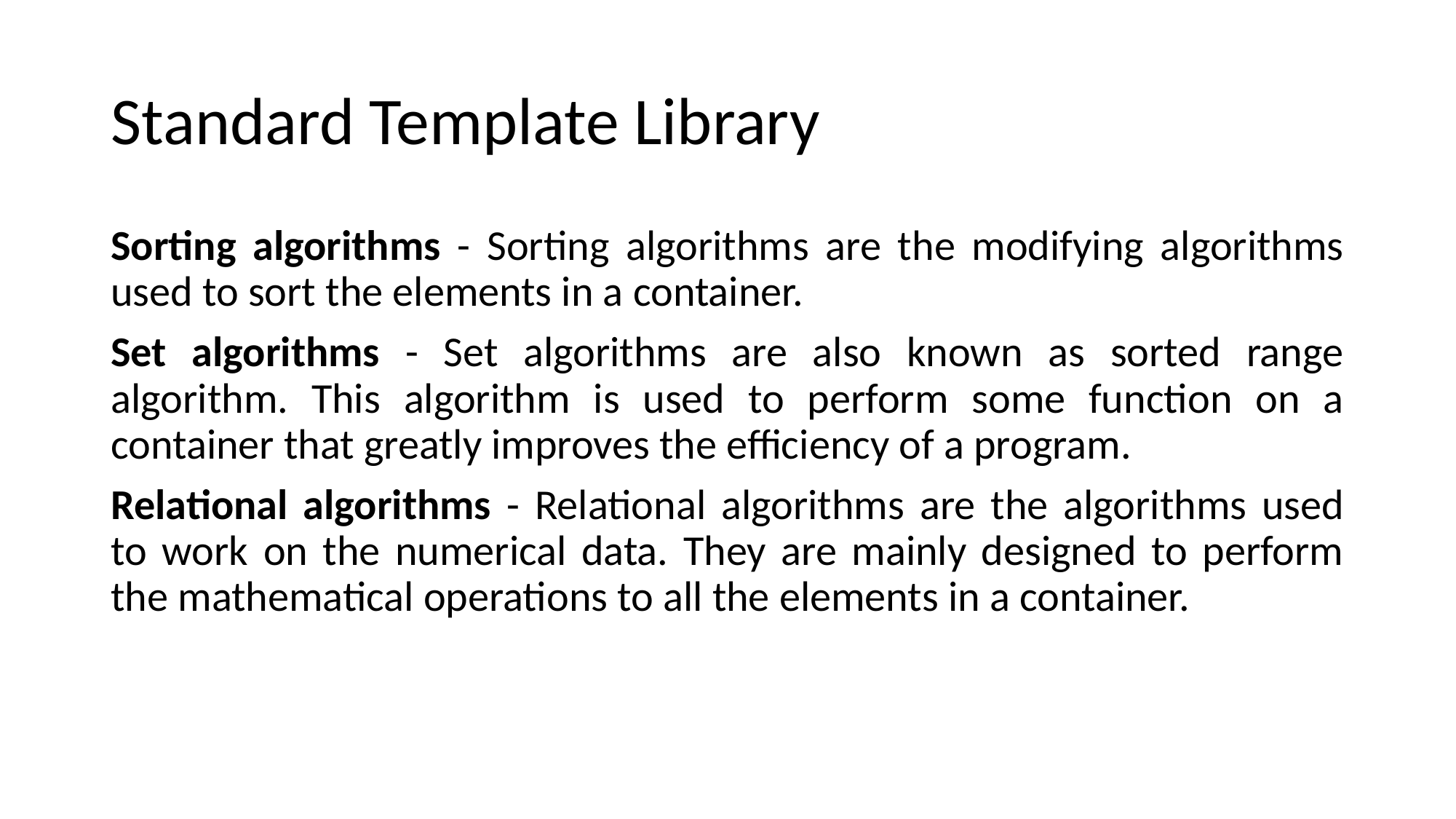

# Standard Template Library
Sorting algorithms - Sorting algorithms are the modifying algorithms used to sort the elements in a container.
Set algorithms - Set algorithms are also known as sorted range algorithm. This algorithm is used to perform some function on a container that greatly improves the efficiency of a program.
Relational algorithms - Relational algorithms are the algorithms used to work on the numerical data. They are mainly designed to perform the mathematical operations to all the elements in a container.